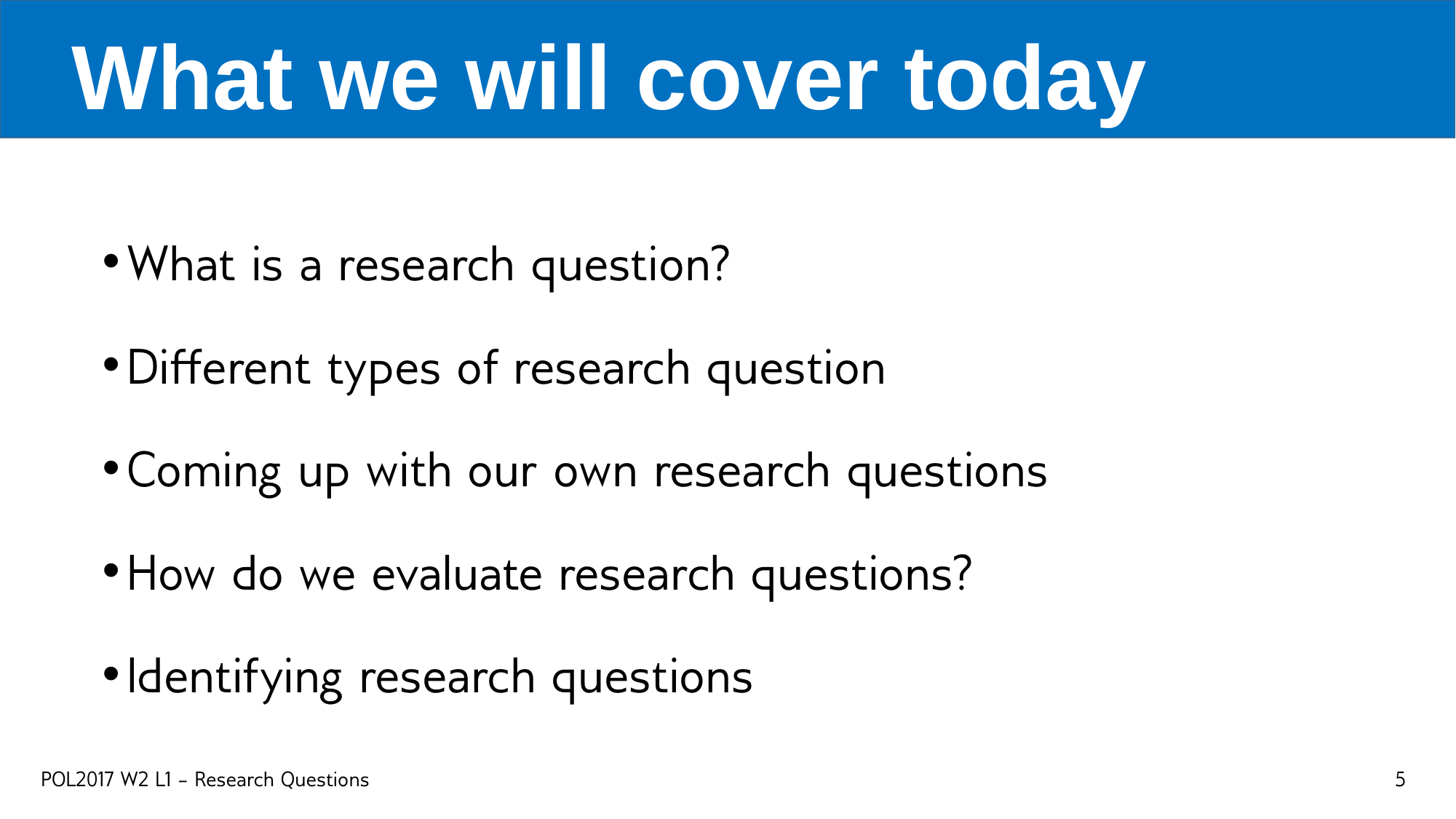

# What we will cover today
What is a research question?
Different types of research question
Coming up with our own research questions
How do we evaluate research questions?
Identifying research questions

POL2017 W2 L1 – Research Questions
5